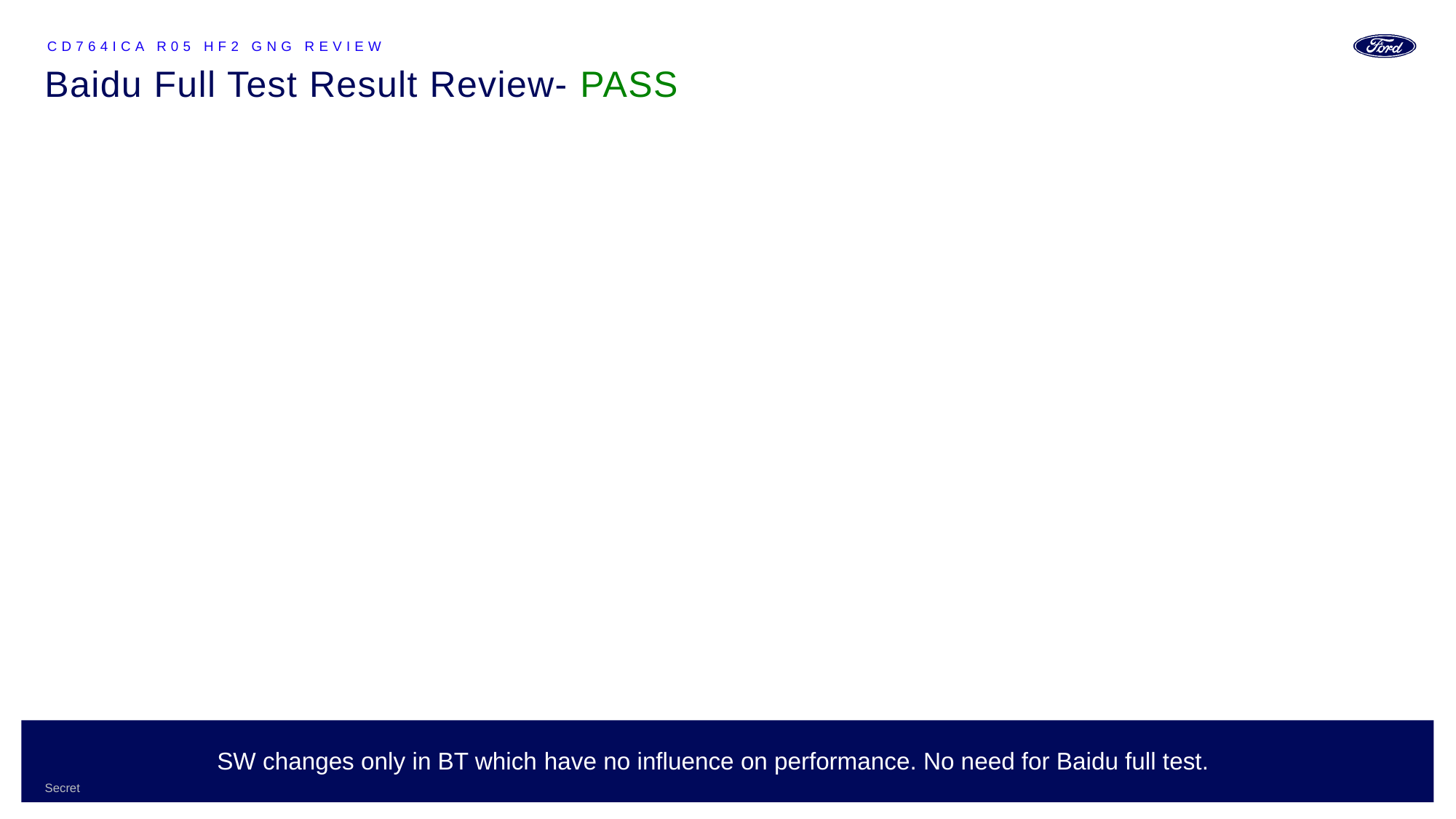

CD764ICA R05 HF2 GNG Review
# Baidu Full Test Result Review- PASS
19
SW changes only in BT which have no influence on performance. No need for Baidu full test.